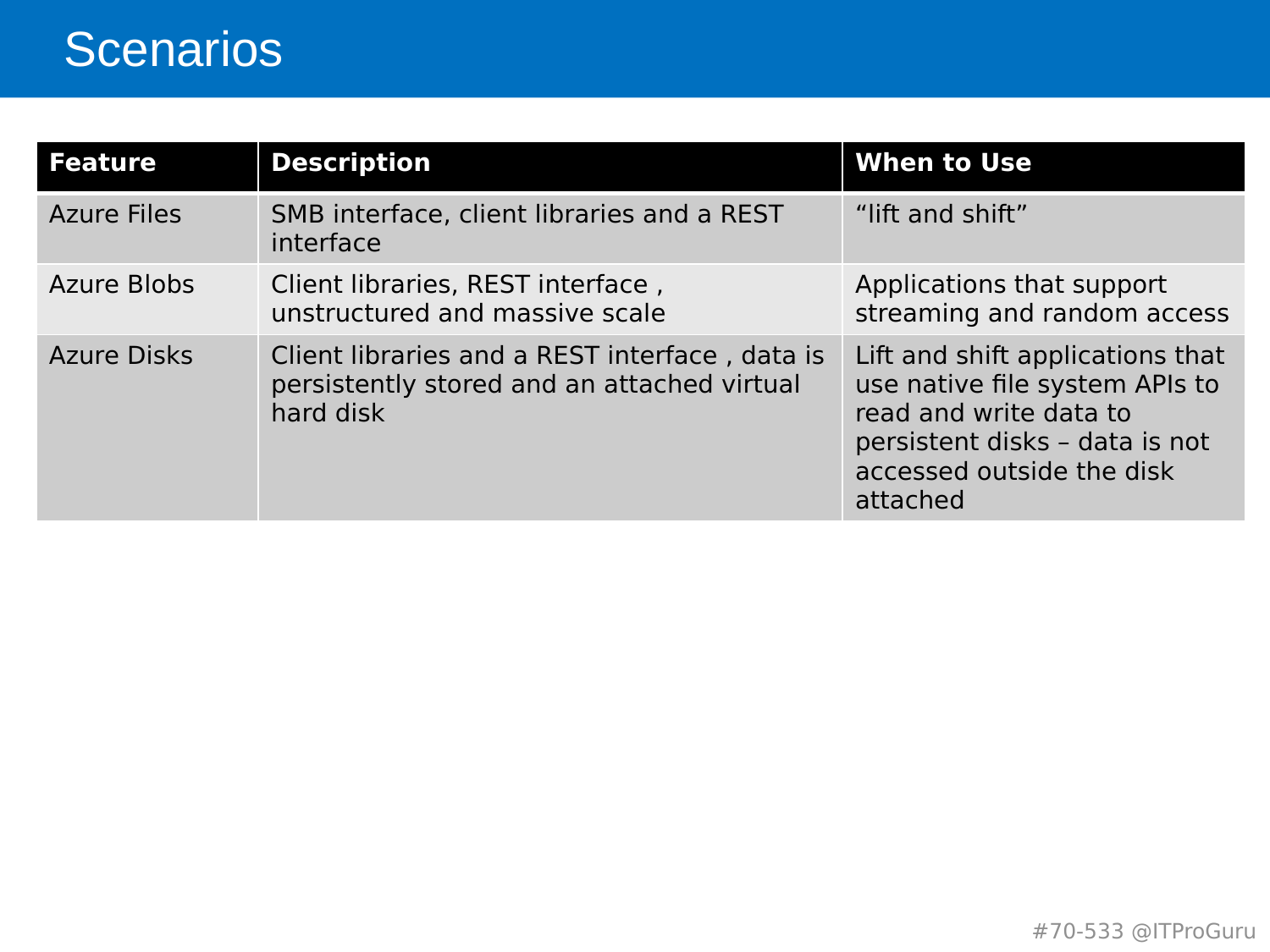

# Scenarios
| Feature | Description | When to Use |
| --- | --- | --- |
| Azure Files | SMB interface, client libraries and a REST interface | “lift and shift” |
| Azure Blobs | Client libraries, REST interface , unstructured and massive scale | Applications that support streaming and random access |
| Azure Disks | Client libraries and a REST interface , data is persistently stored and an attached virtual hard disk | Lift and shift applications that use native file system APIs to read and write data to persistent disks – data is not accessed outside the disk attached |